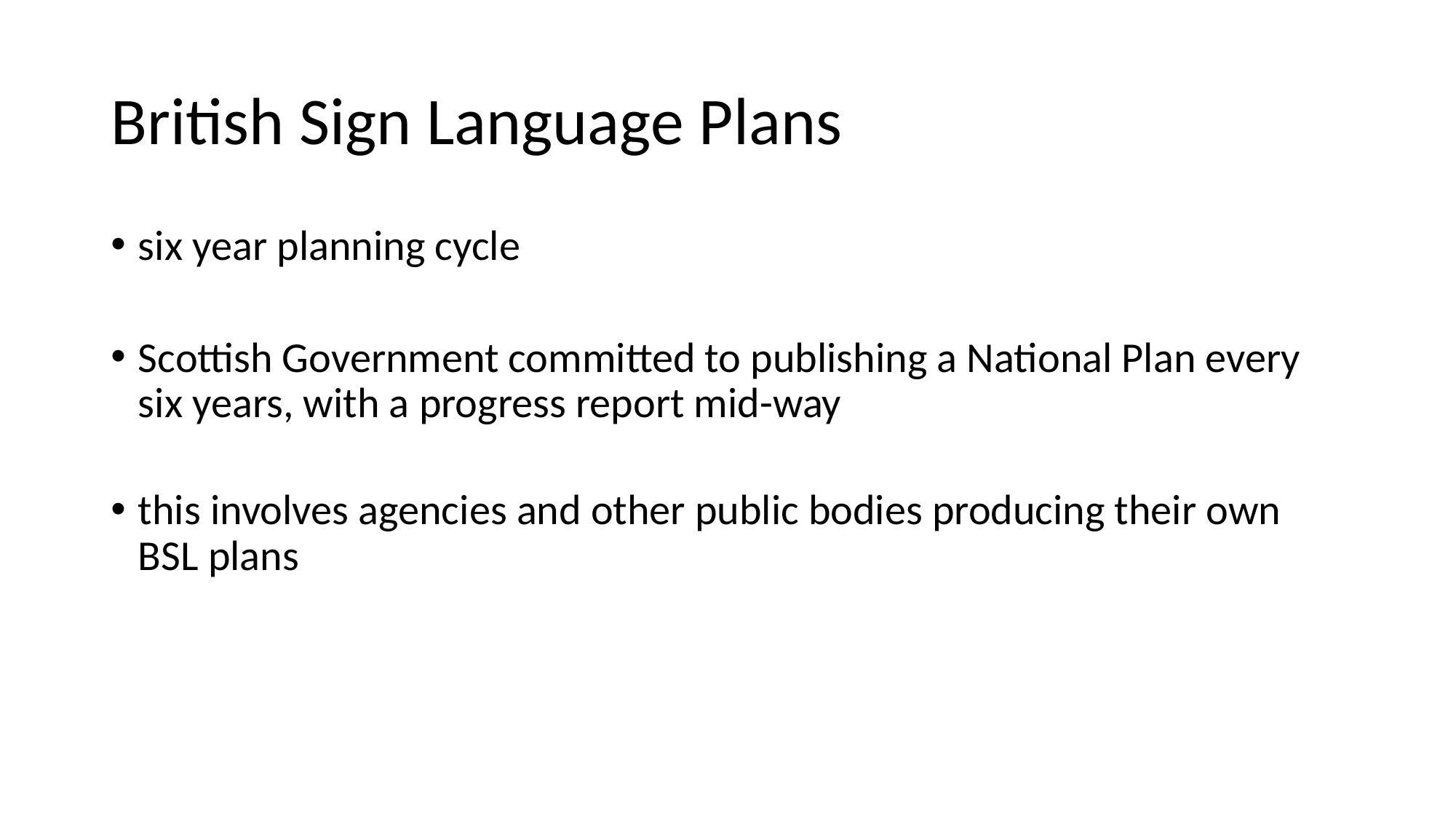

# British Sign Language Plans
six year planning cycle
Scottish Government committed to publishing a National Plan every six years, with a progress report mid-way
this involves agencies and other public bodies producing their own BSL plans